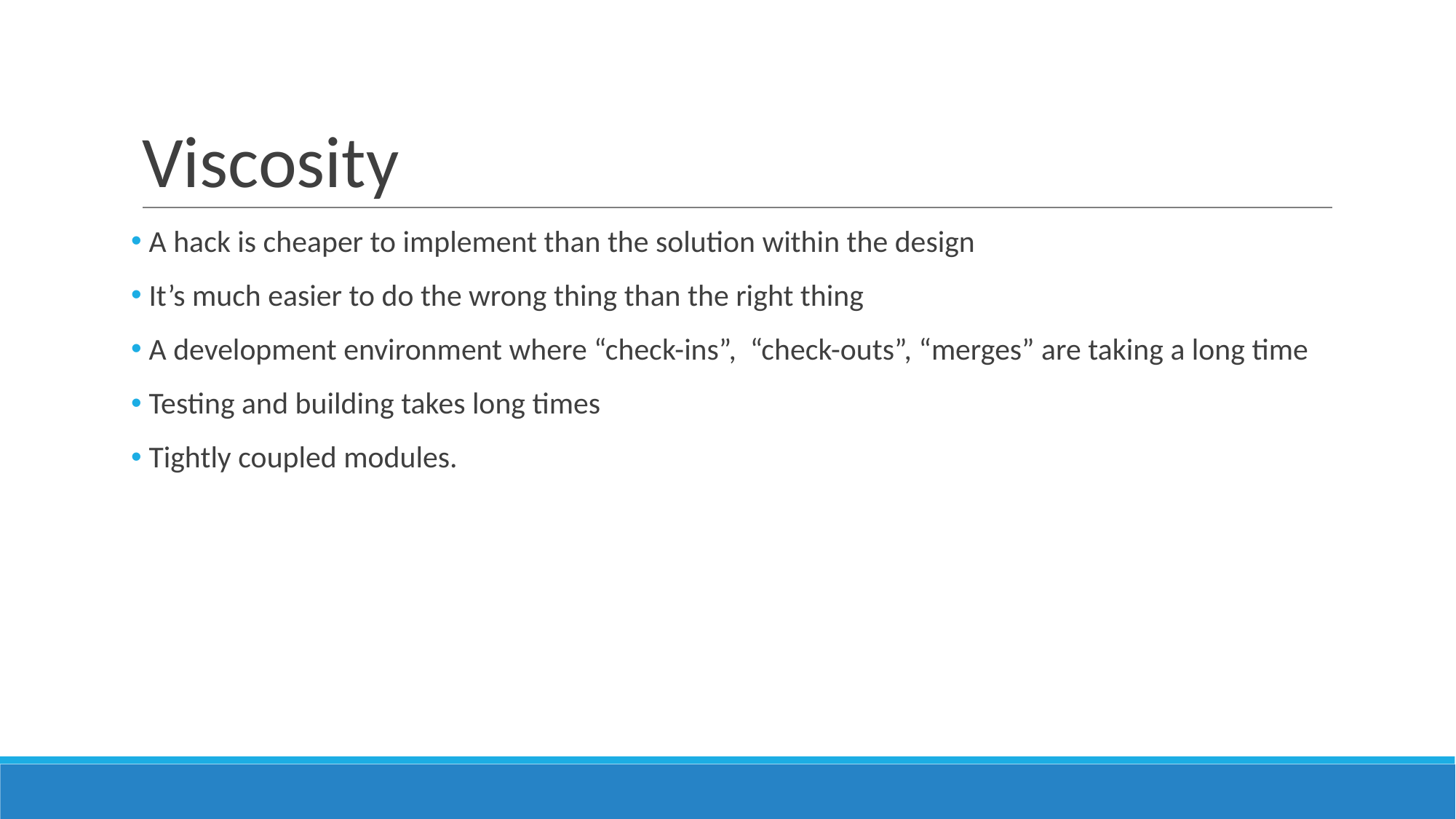

# Viscosity
 A hack is cheaper to implement than the solution within the design
 It’s much easier to do the wrong thing than the right thing
 A development environment where “check-ins”,  “check-outs”, “merges” are taking a long time
 Testing and building takes long times
 Tightly coupled modules.